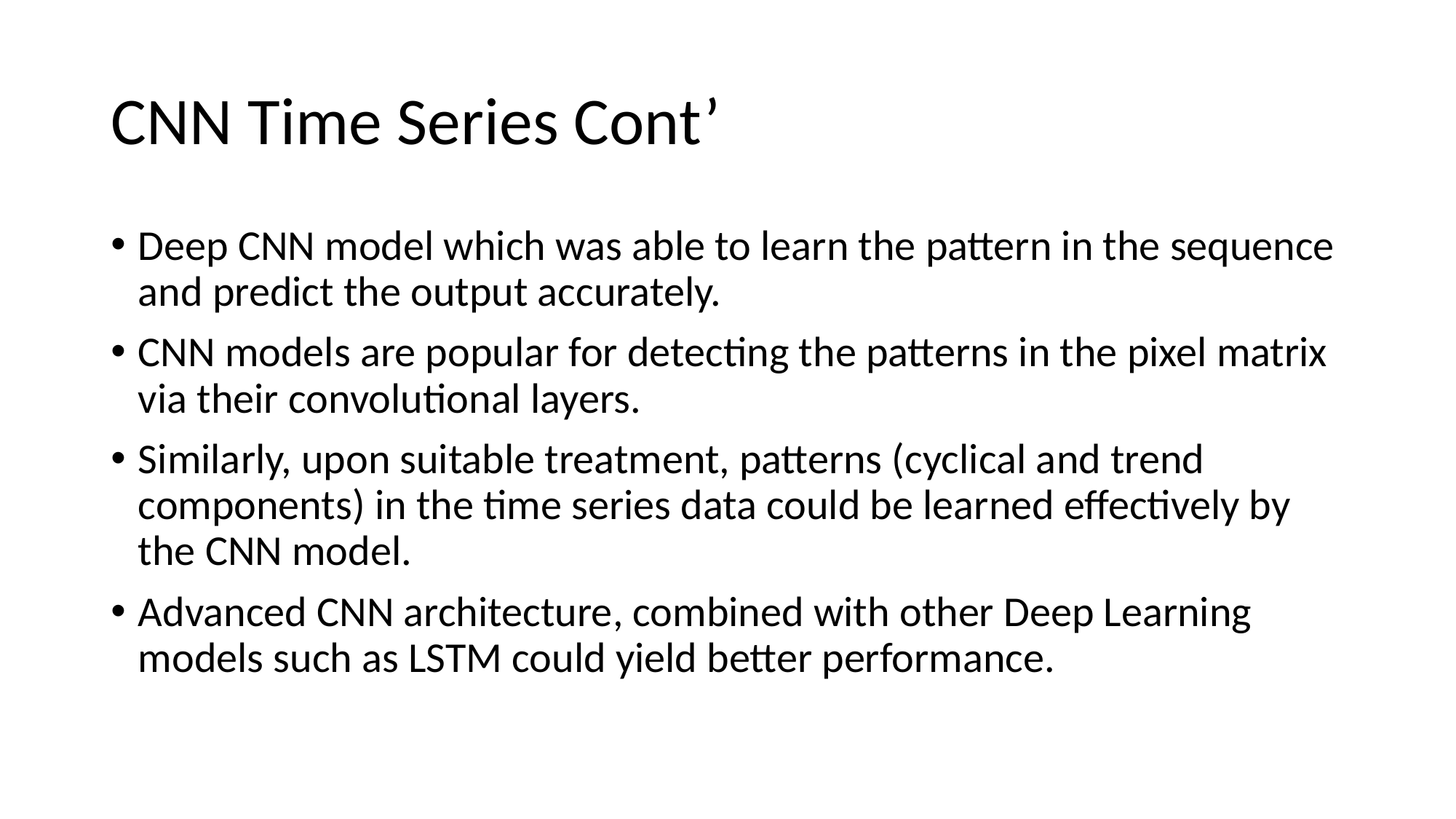

# CNN Time Series Cont’
Deep CNN model which was able to learn the pattern in the sequence and predict the output accurately.
CNN models are popular for detecting the patterns in the pixel matrix via their convolutional layers.
Similarly, upon suitable treatment, patterns (cyclical and trend components) in the time series data could be learned effectively by the CNN model.
Advanced CNN architecture, combined with other Deep Learning models such as LSTM could yield better performance.